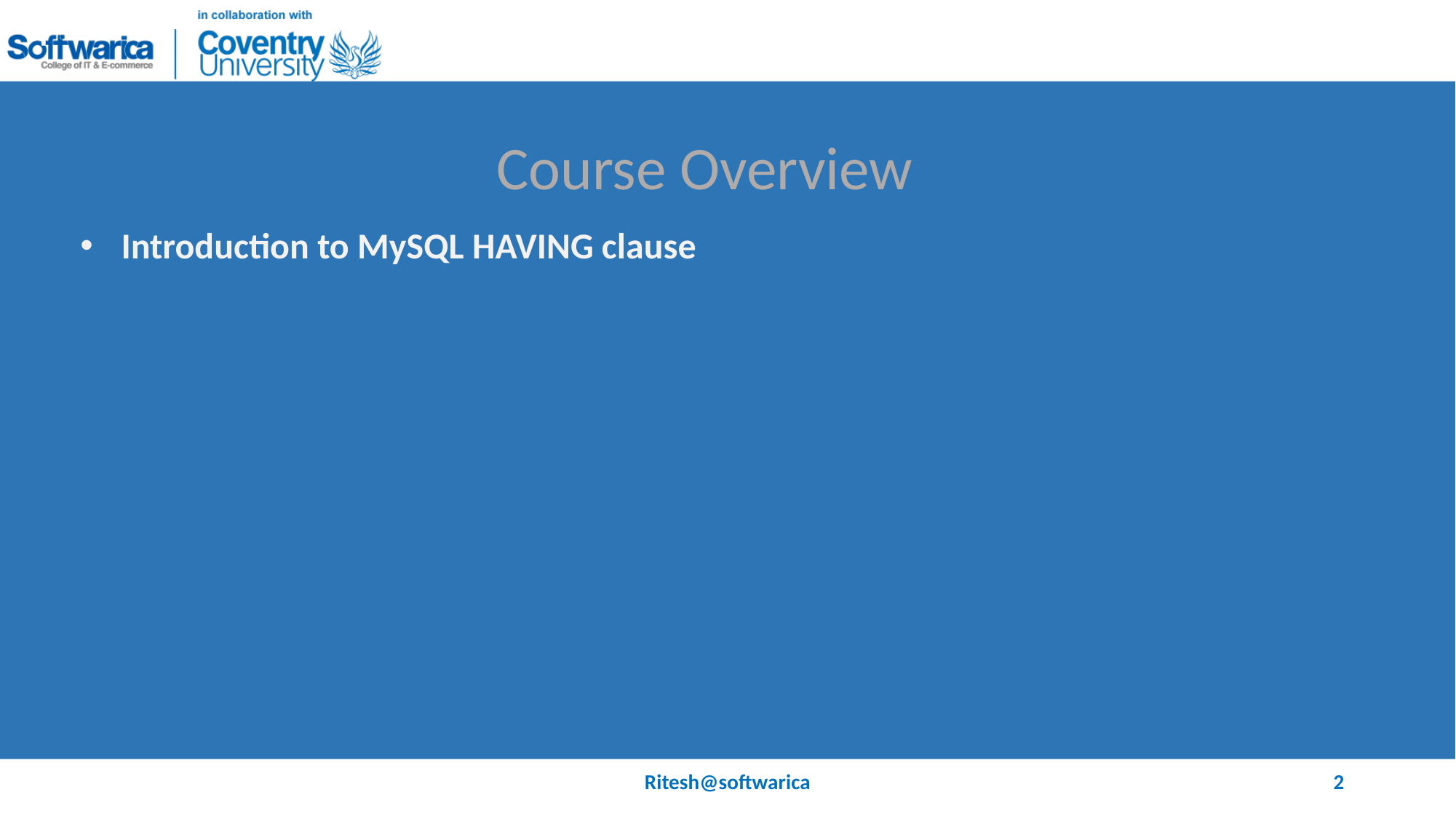

# Course Overview
Introduction to MySQL HAVING clause
Ritesh@softwarica
2